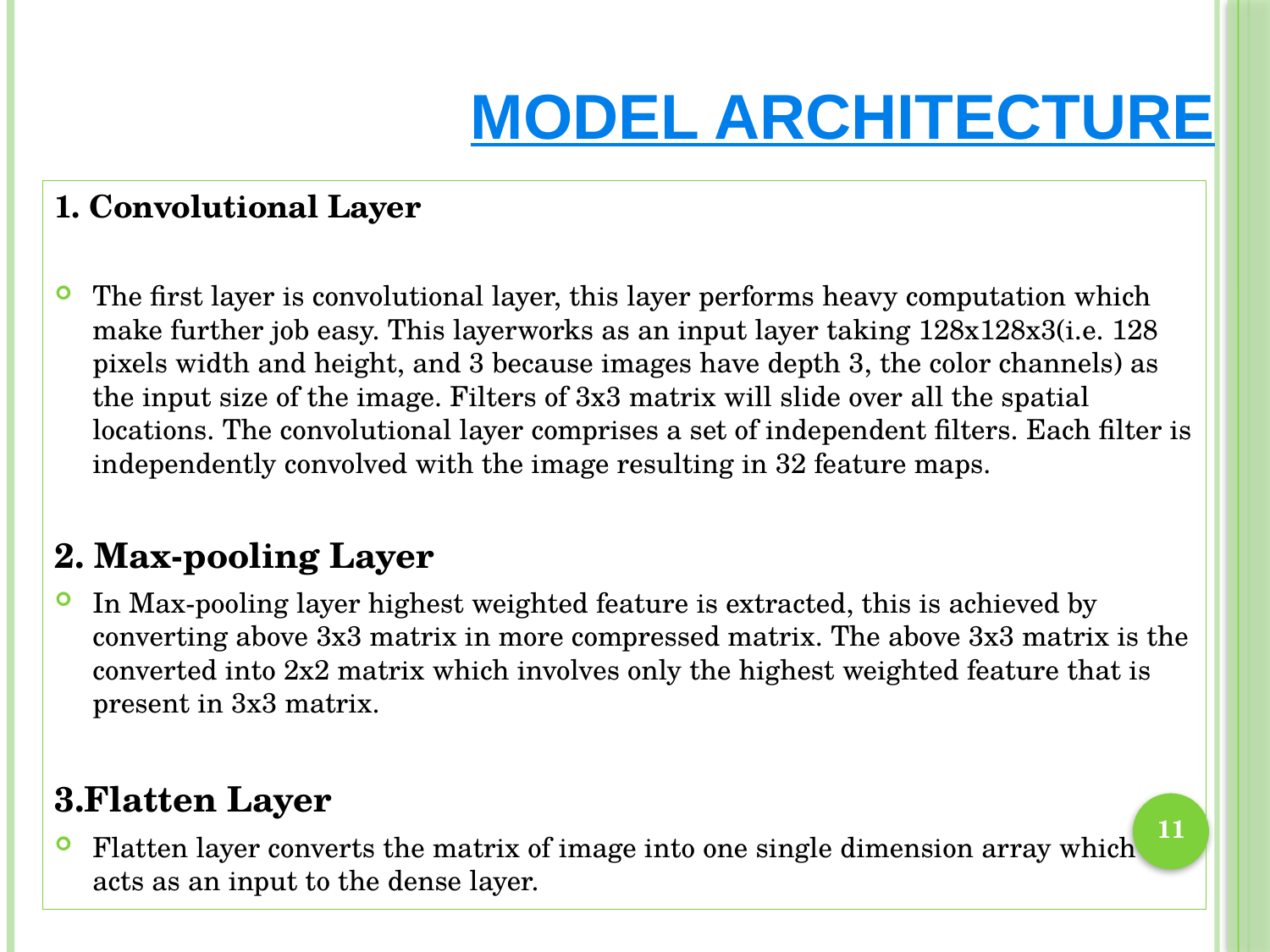

# Model Architecture
1. Convolutional Layer

The first layer is convolutional layer, this layer performs heavy computation which make further job easy. This layerworks as an input layer taking 128x128x3(i.e. 128 pixels width and height, and 3 because images have depth 3, the color channels) as the input size of the image. Filters of 3x3 matrix will slide over all the spatial locations. The convolutional layer comprises a set of independent filters. Each filter is independently convolved with the image resulting in 32 feature maps.

2. Max-pooling Layer
In Max-pooling layer highest weighted feature is extracted, this is achieved by converting above 3x3 matrix in more compressed matrix. The above 3x3 matrix is the converted into 2x2 matrix which involves only the highest weighted feature that is present in 3x3 matrix.

3.Flatten Layer
Flatten layer converts the matrix of image into one single dimension array which acts as an input to the dense layer.

11